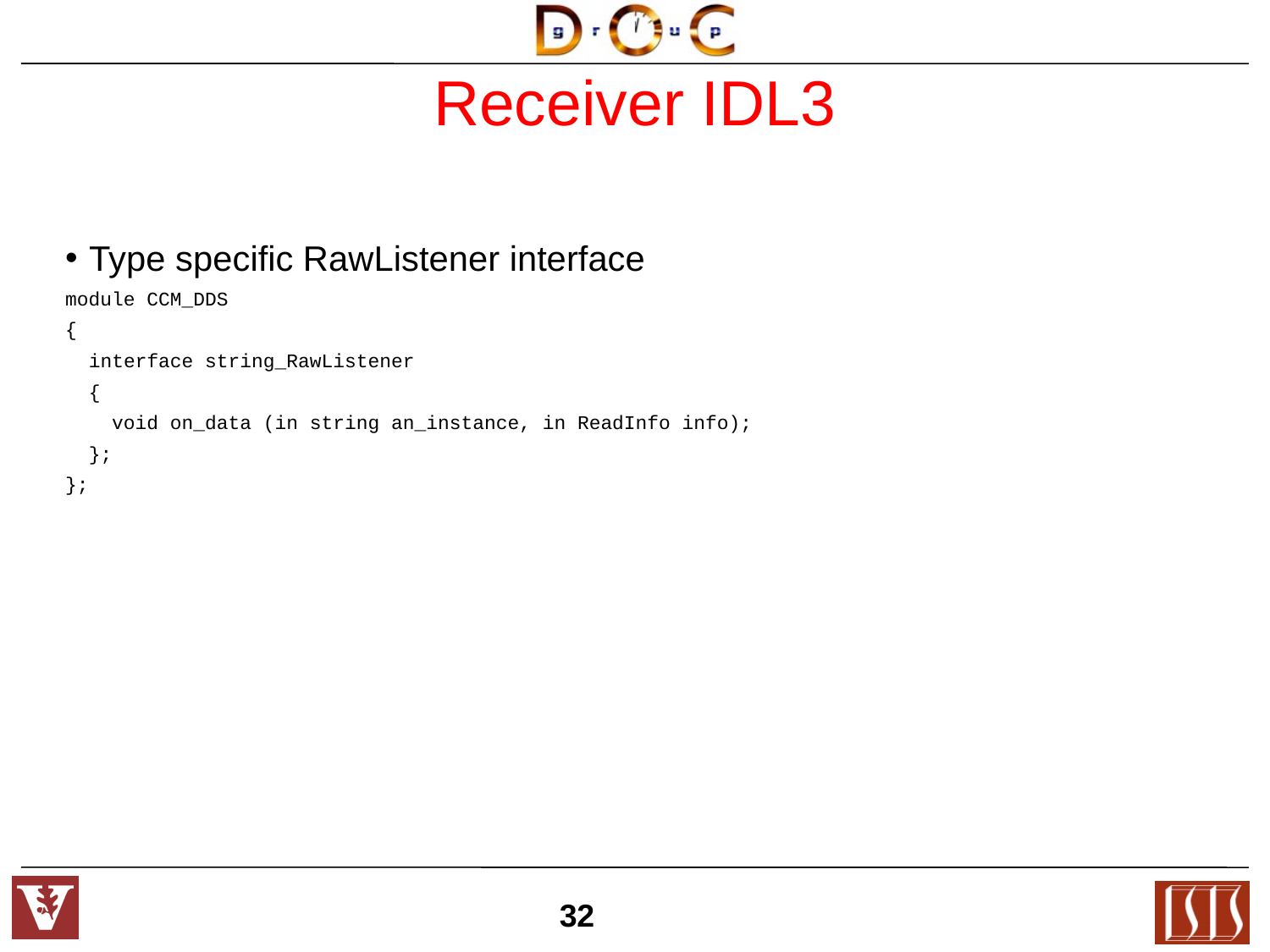

# Receiver IDL3

Type specific RawListener interface
module CCM_DDS
{
  interface string_RawListener
  {
    void on_data (in string an_instance, in ReadInfo info);
  };
};